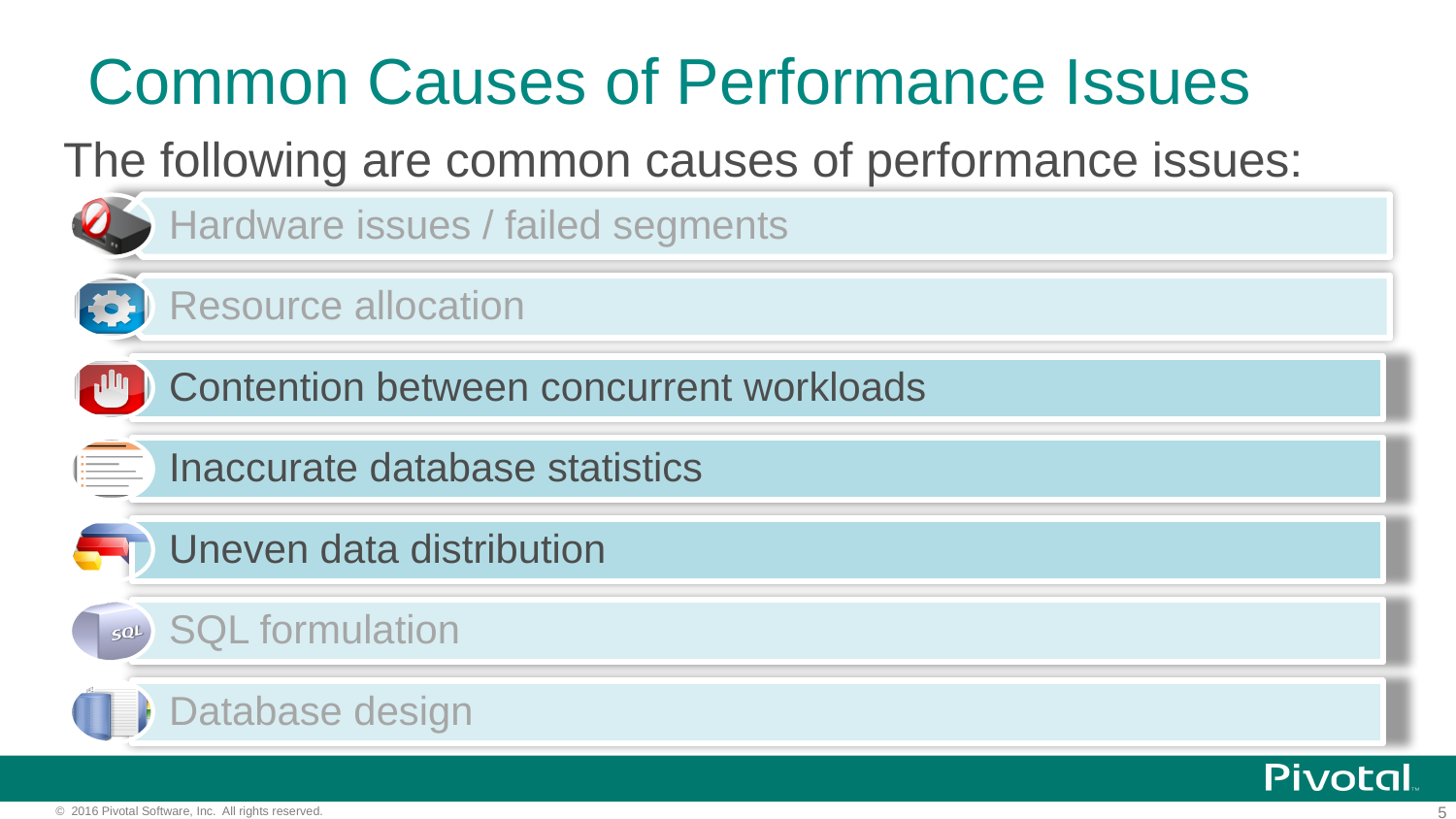

# Common Causes of Performance Issues
The following are common causes of performance issues:

Hardware issues / failed segments

Resource allocation

Contention between concurrent workloads

Inaccurate database statistics

Uneven data distribution

SQL formulation

Database design